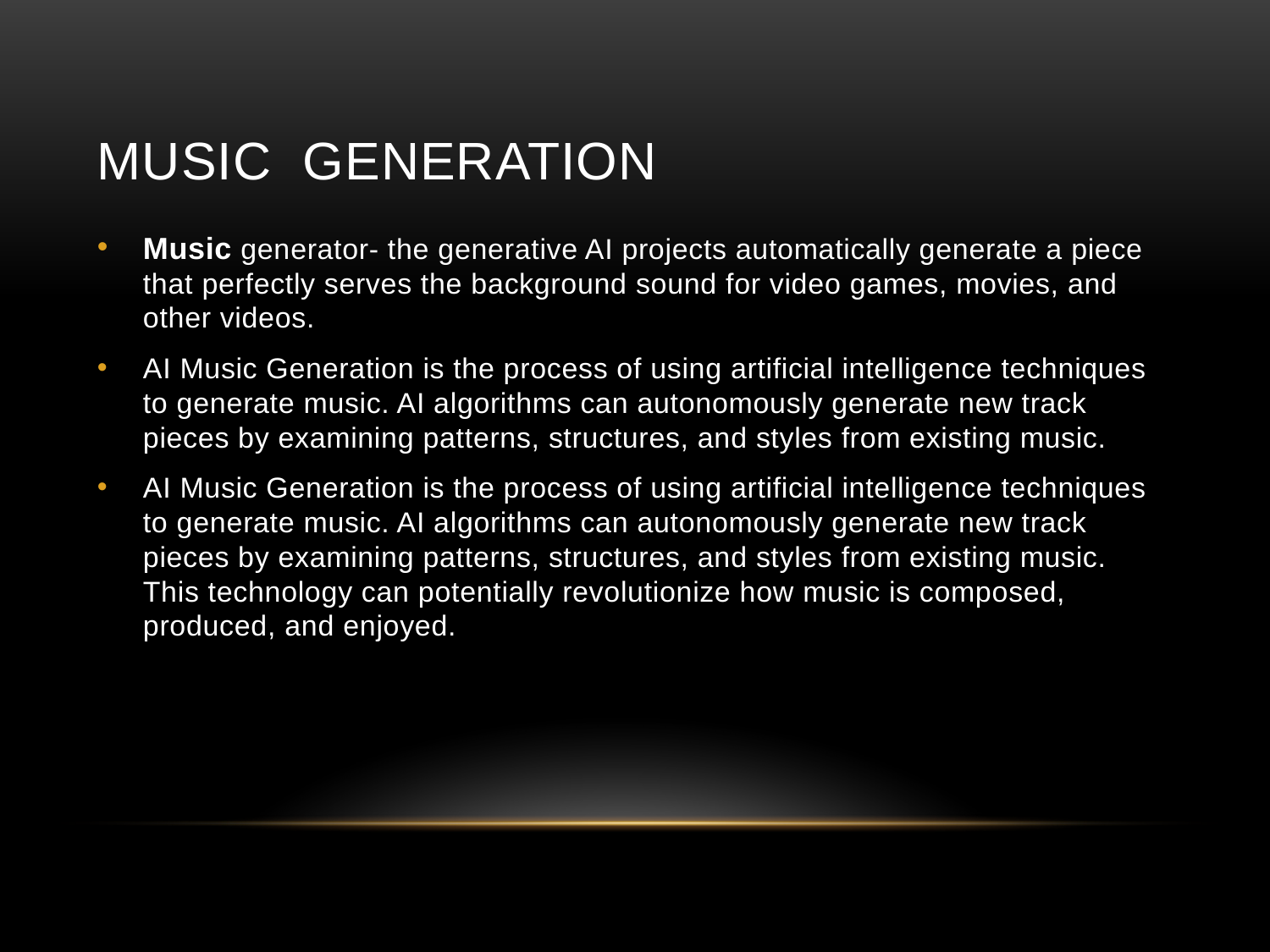

# Music  generation
Music generator- the generative AI projects automatically generate a piece that perfectly serves the background sound for video games, movies, and other videos.
AI Music Generation is the process of using artificial intelligence techniques to generate music. AI algorithms can autonomously generate new track pieces by examining patterns, structures, and styles from existing music.
AI Music Generation is the process of using artificial intelligence techniques to generate music. AI algorithms can autonomously generate new track pieces by examining patterns, structures, and styles from existing music. This technology can potentially revolutionize how music is composed, produced, and enjoyed.